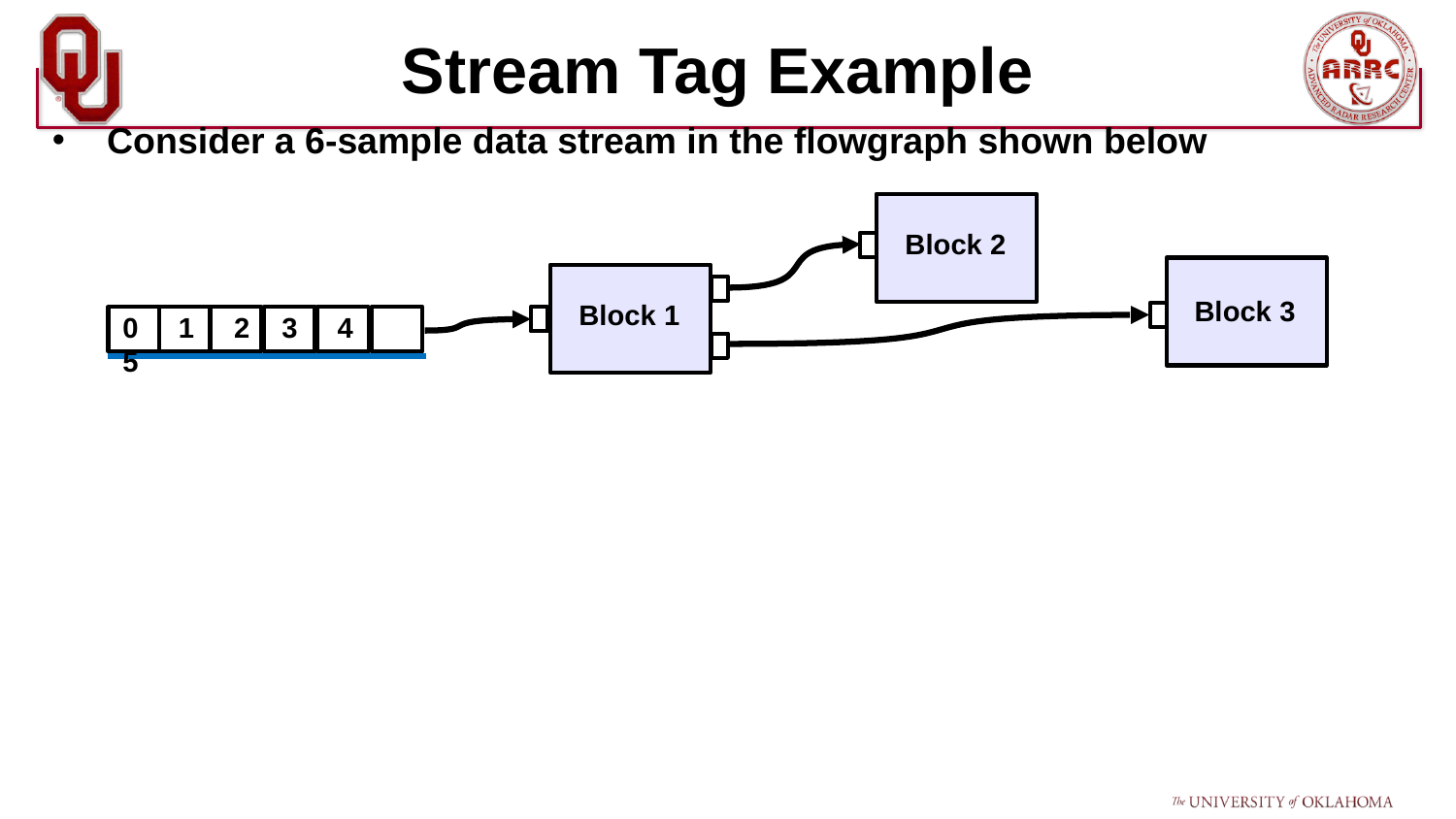

# Stream Tag Example
Consider a 6-sample data stream in the flowgraph shown below

Block 2

Block 3
Block 1
0     1     2    3     4     5